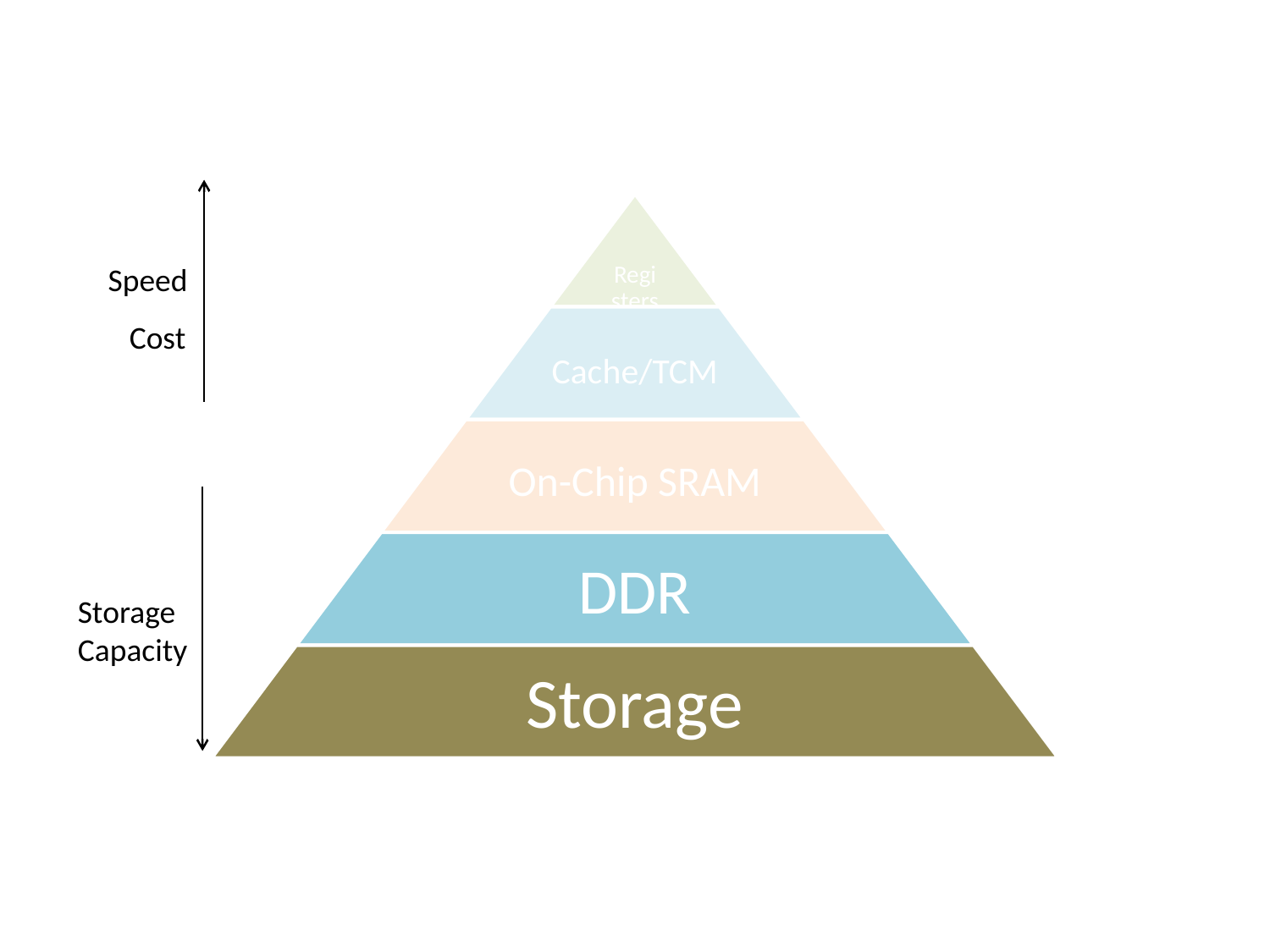

Registers
Cache/TCM
On-Chip SRAM
DDR
Storage
Speed
Cost
Storage
Capacity